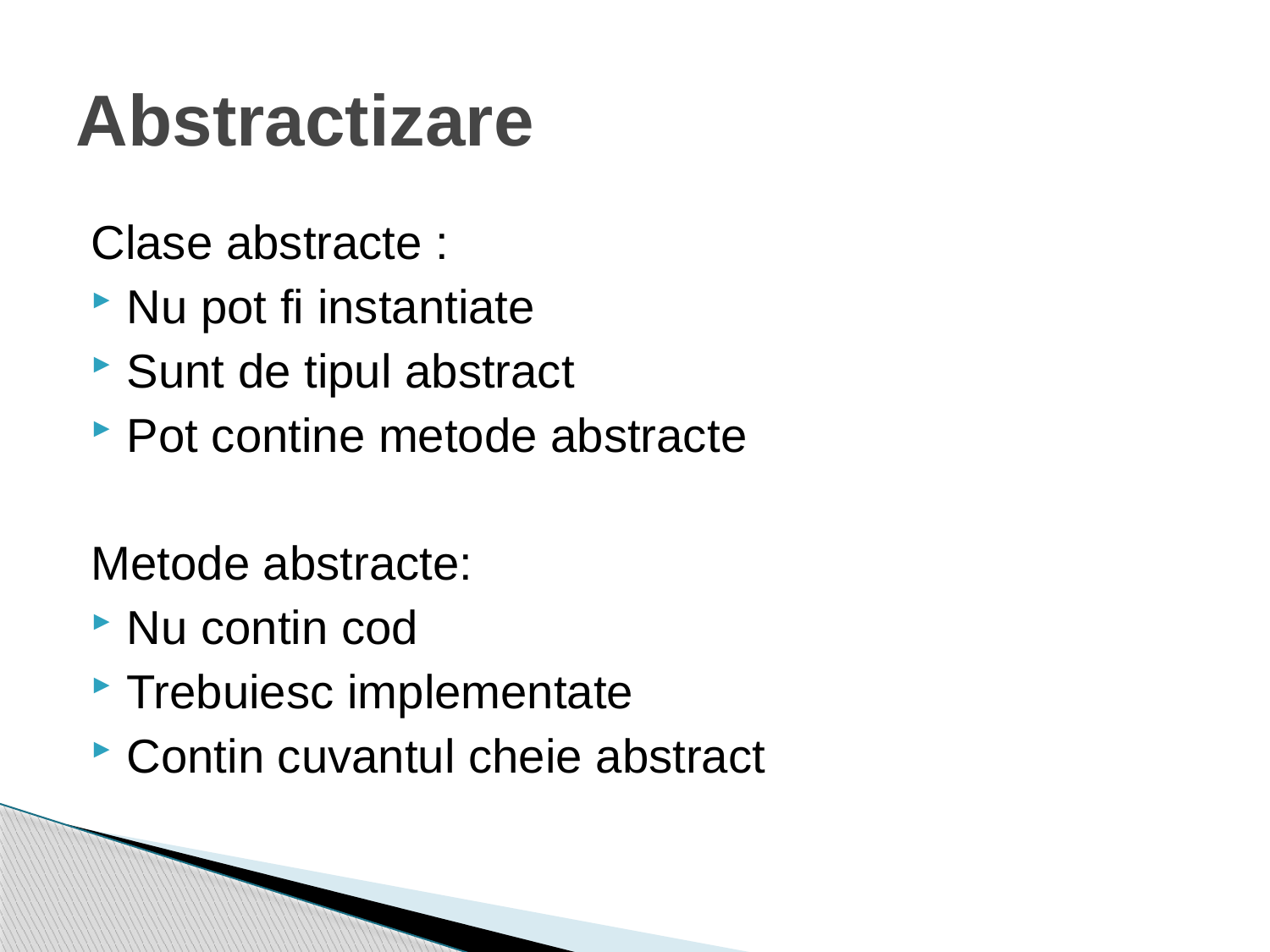

# Abstractizare
Clase abstracte :
Nu pot fi instantiate
Sunt de tipul abstract
Pot contine metode abstracte

Metode abstracte:
Nu contin cod
Trebuiesc implementate
Contin cuvantul cheie abstract